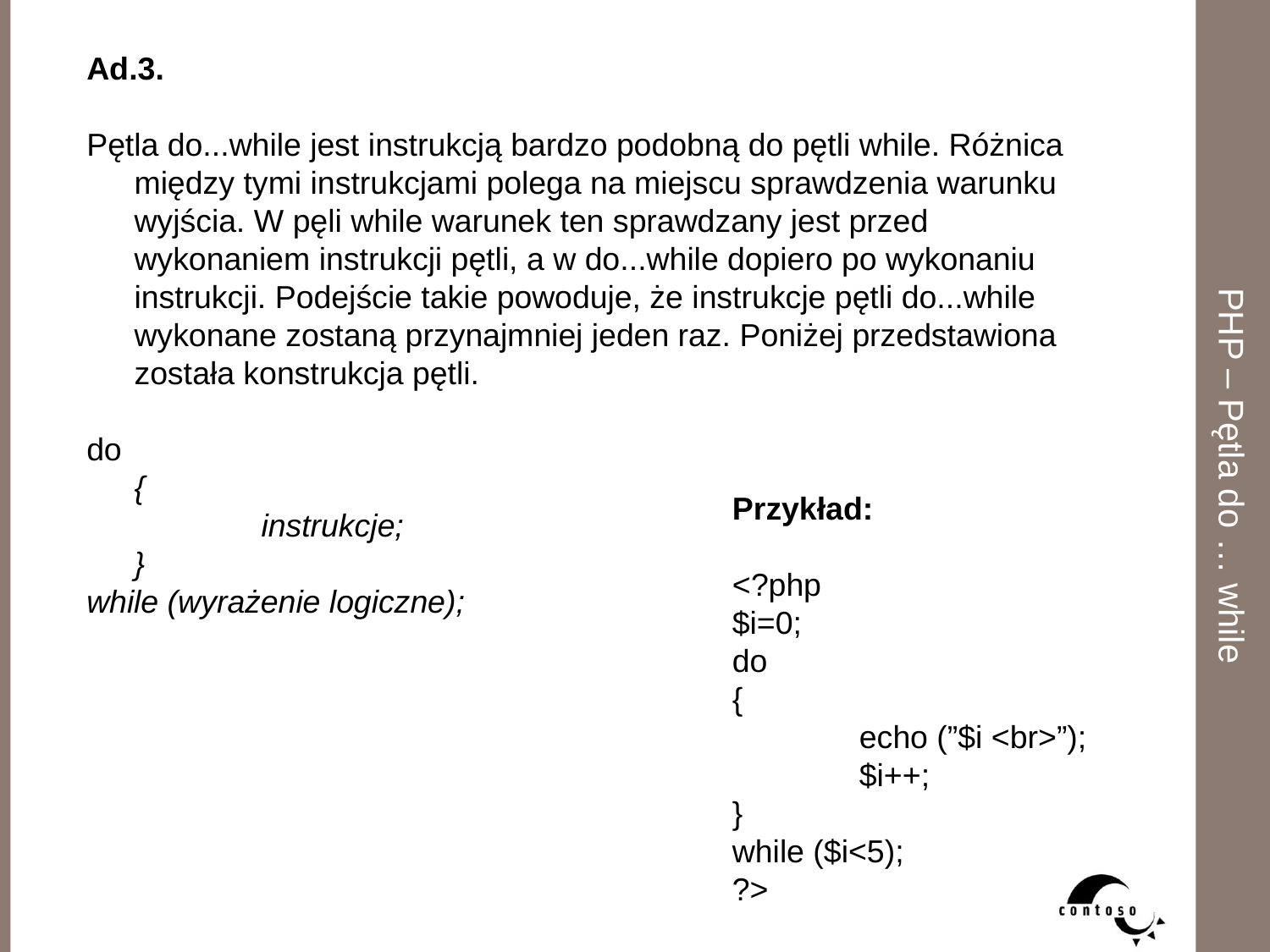

Ad.3.

Pętla do...while jest instrukcją bardzo podobną do pętli while. Różnica między tymi instrukcjami polega na miejscu sprawdzenia warunku wyjścia. W pęli while warunek ten sprawdzany jest przed wykonaniem instrukcji pętli, a w do...while dopiero po wykonaniu instrukcji. Podejście takie powoduje, że instrukcje pętli do...while wykonane zostaną przynajmniej jeden raz. Poniżej przedstawiona została konstrukcja pętli.

do
	{
		instrukcje;
	}
while (wyrażenie logiczne);

PHP – Pętla do … while
Przykład:

<?php
$i=0;
do
{
	echo (”$i <br>”);
	$i++;
}
while ($i<5);
?>